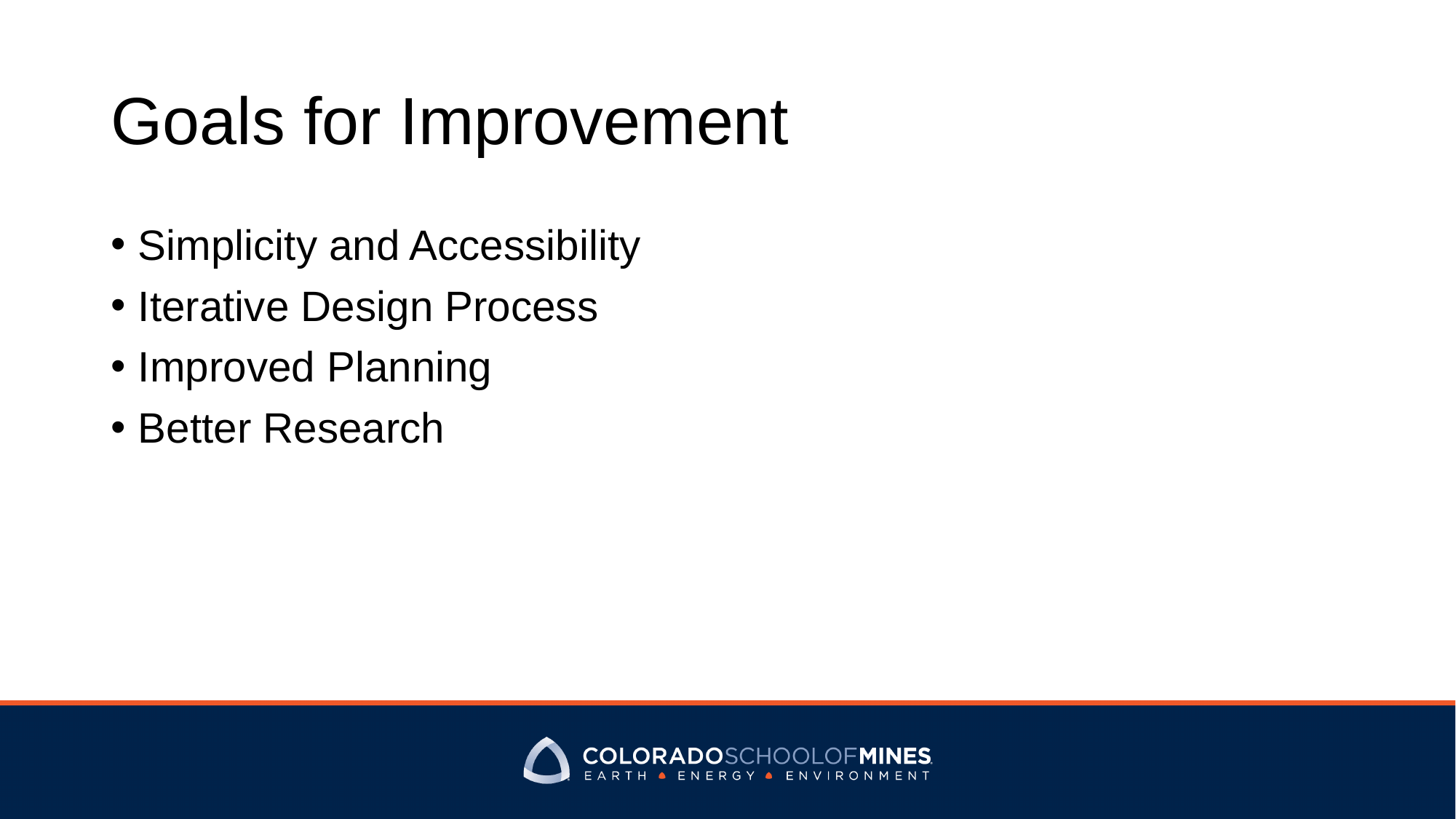

# Goals for Improvement
Simplicity and Accessibility
Iterative Design Process
Improved Planning
Better Research